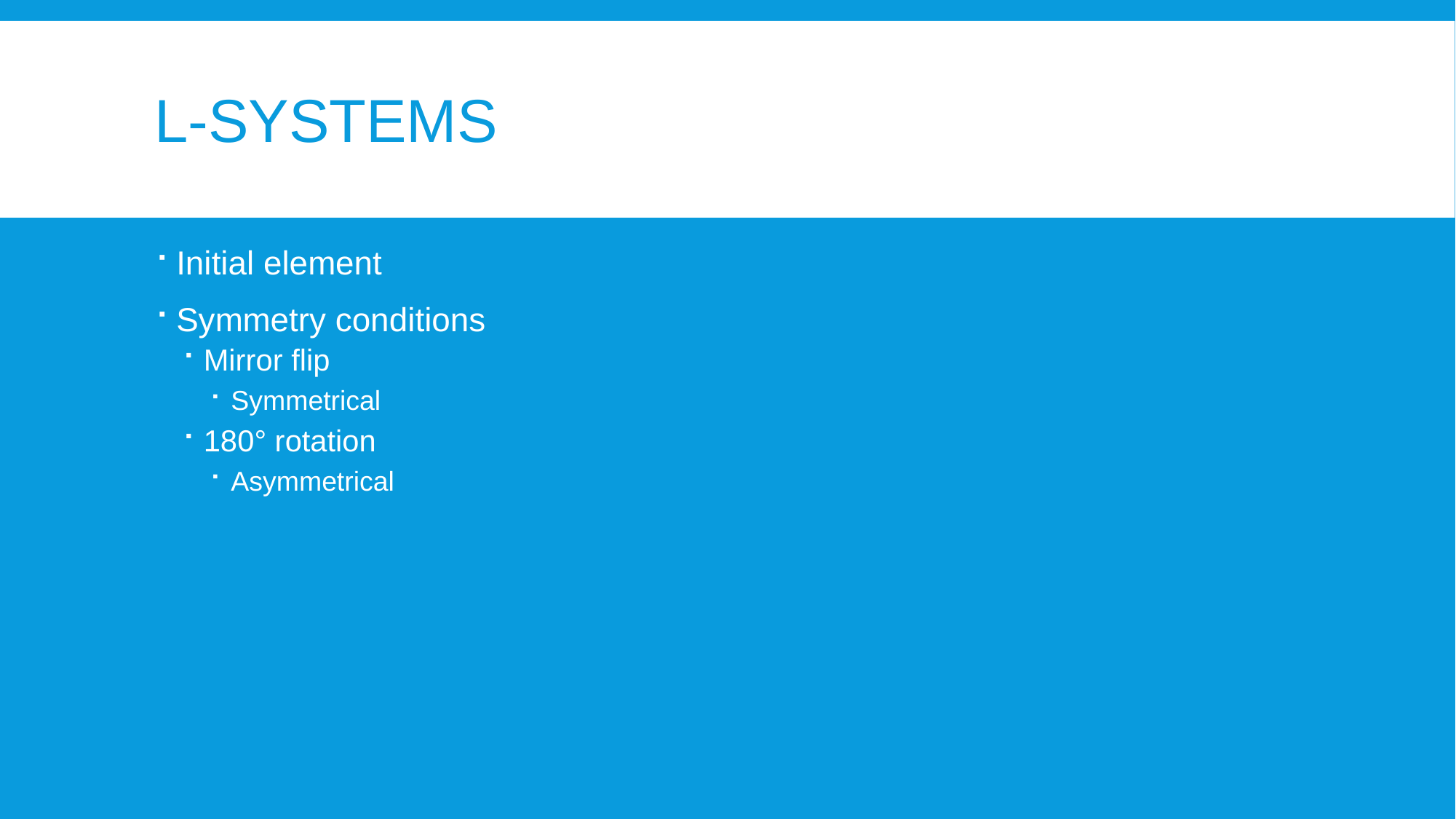

# L-Systems
Initial element
Symmetry conditions
Mirror flip
Symmetrical
180° rotation
Asymmetrical